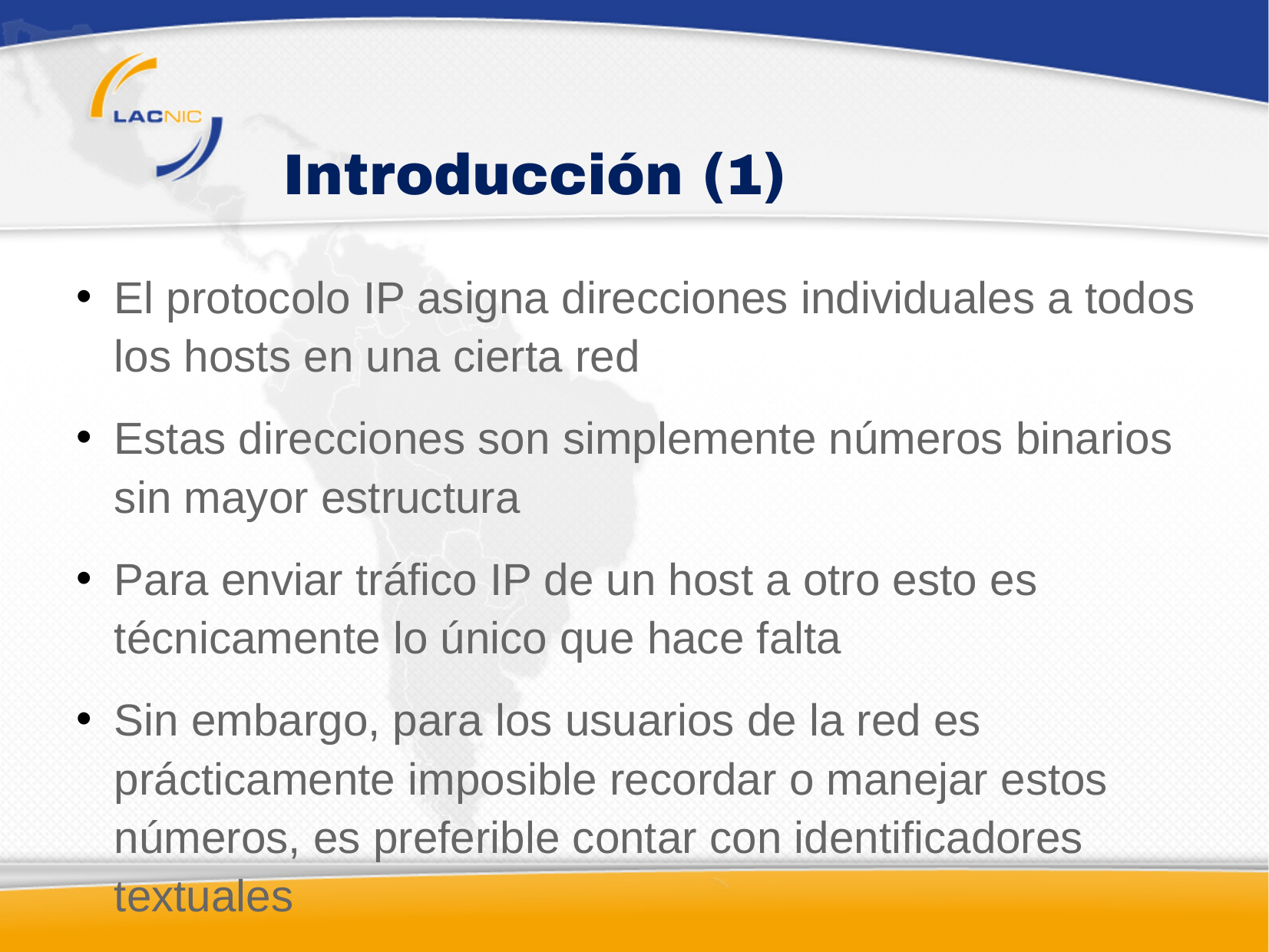

# Introducción (1)
El protocolo IP asigna direcciones individuales a todos los hosts en una cierta red
Estas direcciones son simplemente números binarios sin mayor estructura
Para enviar tráfico IP de un host a otro esto es técnicamente lo único que hace falta
Sin embargo, para los usuarios de la red es prácticamente imposible recordar o manejar estos números, es preferible contar con identificadores textuales